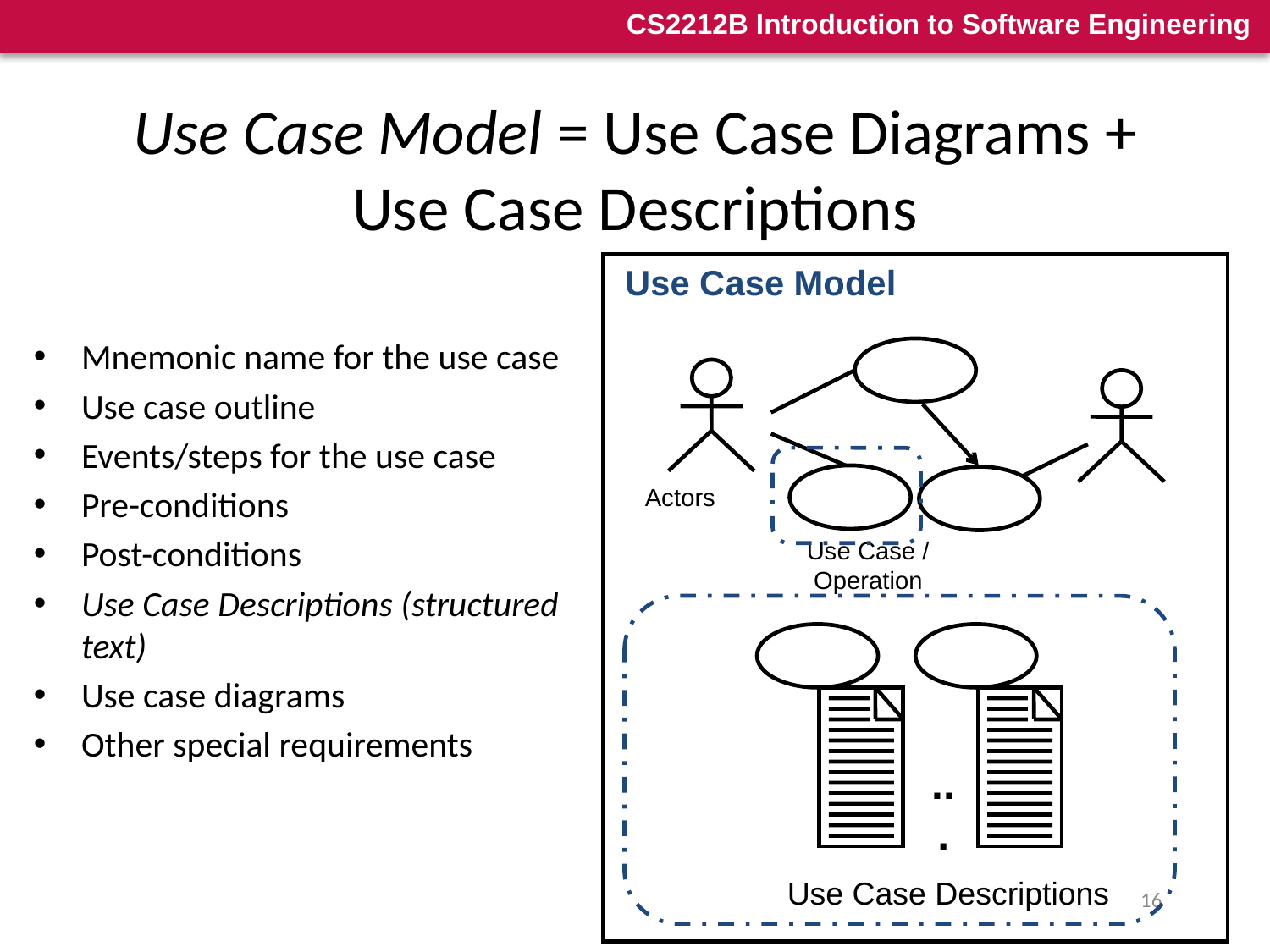

# Use Case Model = Use Case Diagrams + Use Case Descriptions

Use Case Model
Mnemonic name for the use case
Use case outline
Events/steps for the use case
Pre-conditions
Post-conditions
Use Case Descriptions (structured text)
Use case diagrams
Other special requirements

Actors
Use Case / Operation

...
Use Case Descriptions
16